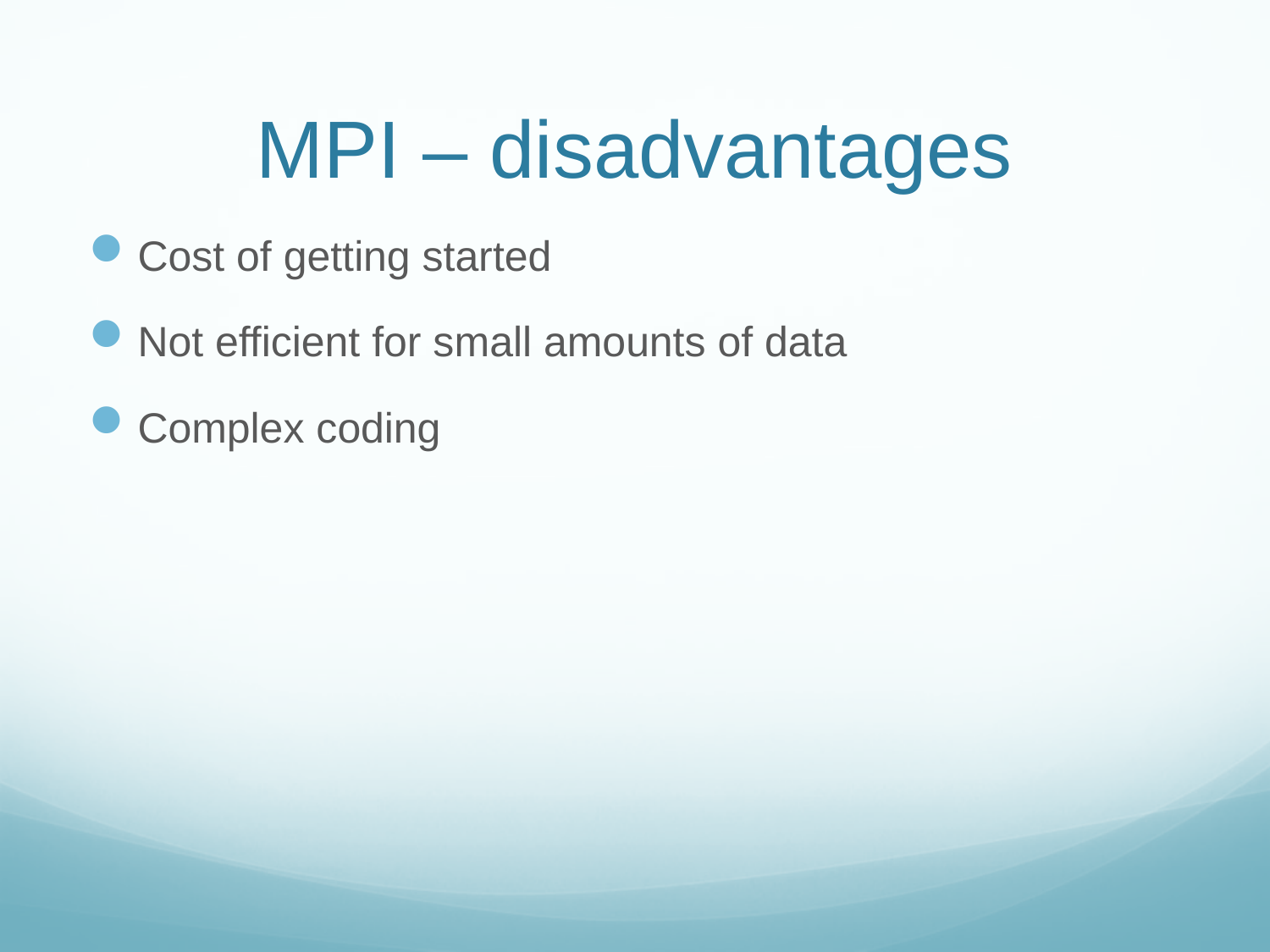

# MPI – disadvantages
Cost of getting started
Not efficient for small amounts of data
Complex coding